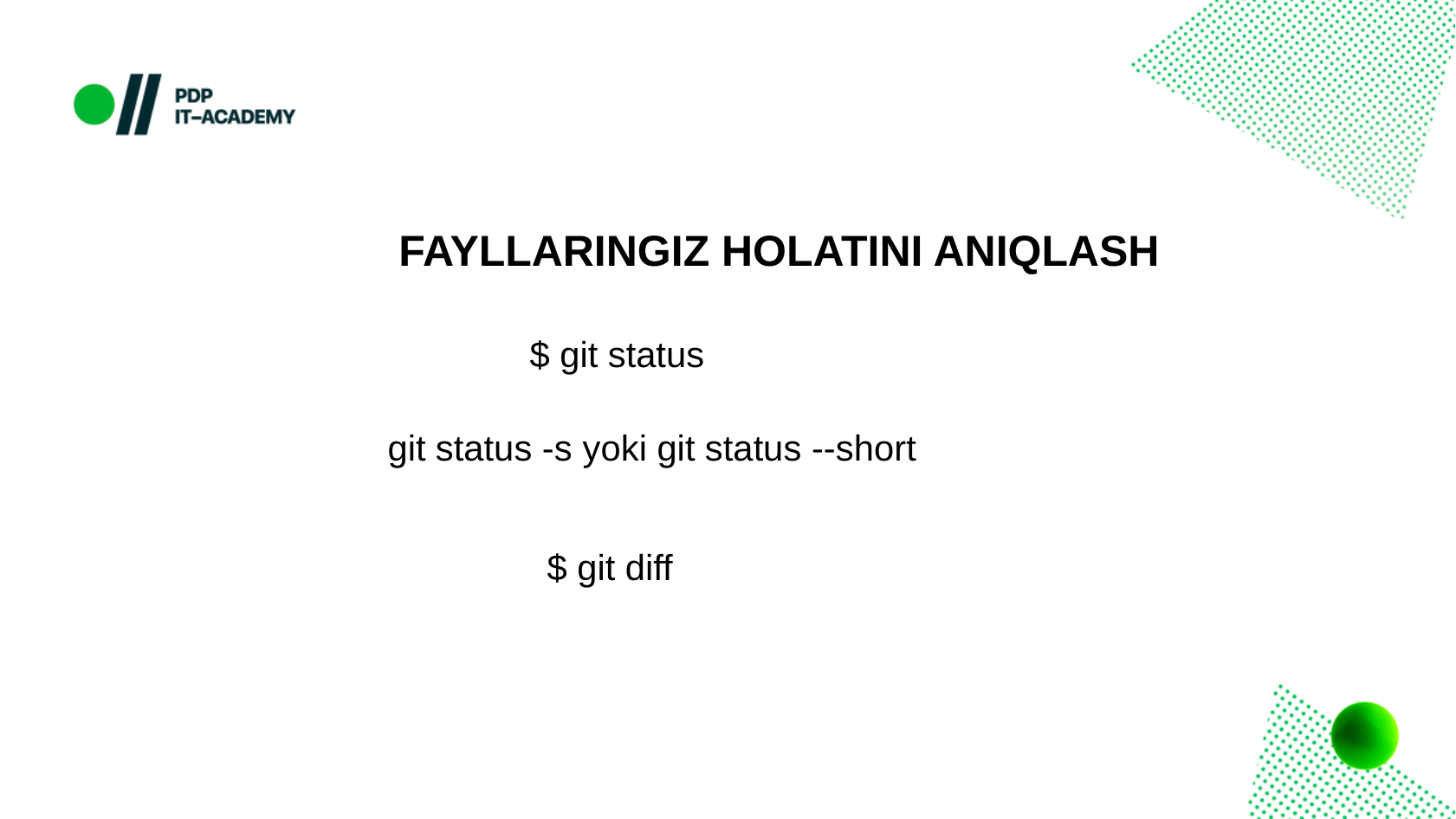

FAYLLARINGIZ HOLATINI ANIQLASH
$ git status
git status -s yoki git status --short
$ git diff